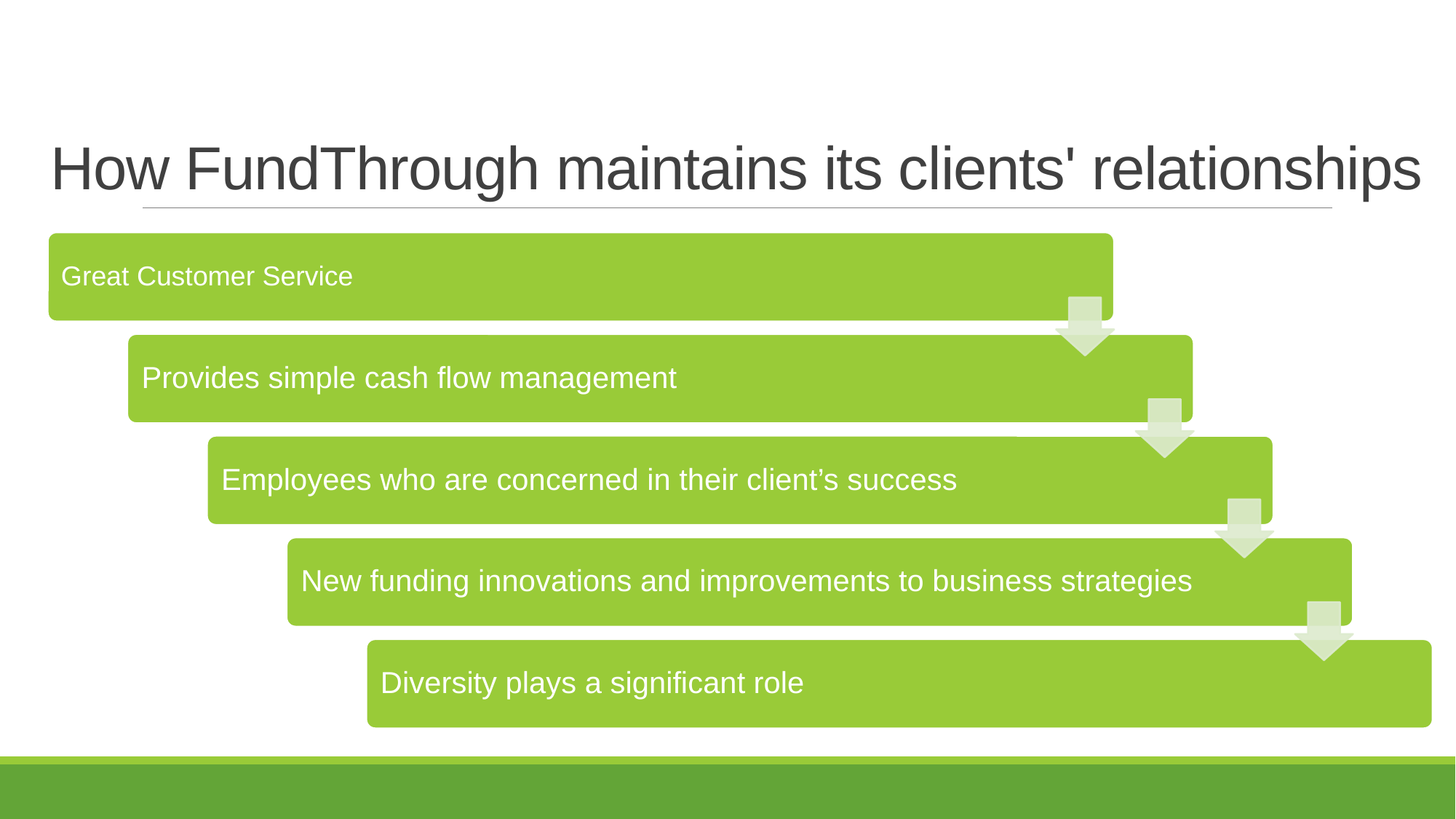

How FundThrough maintains its clients' relationships
Great Customer Service
Provides simple cash flow management
Employees who are concerned in their client’s success
New funding innovations and improvements to business strategies
Diversity plays a significant role